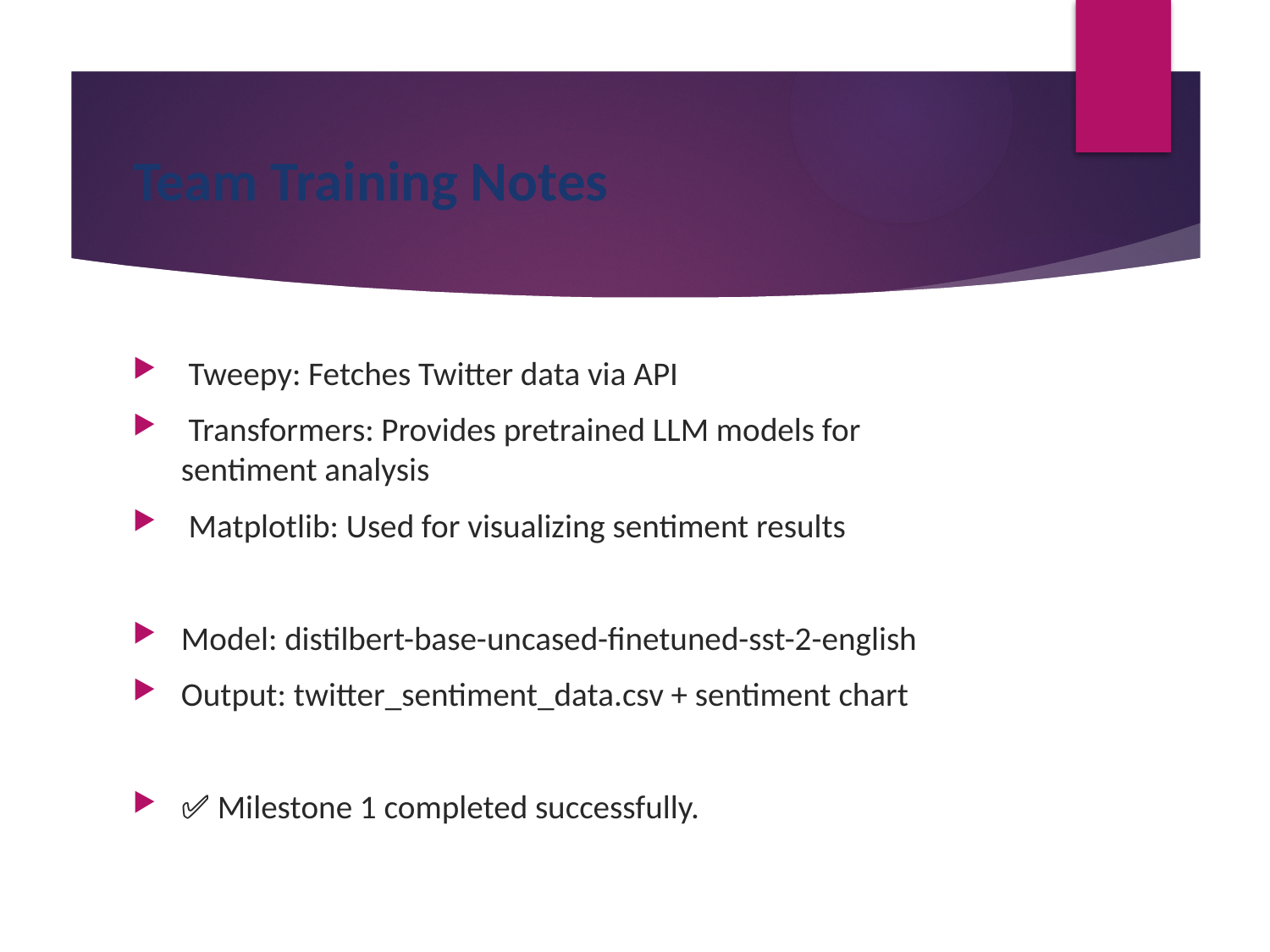

# Team Training Notes
 Tweepy: Fetches Twitter data via API
 Transformers: Provides pretrained LLM models for sentiment analysis
 Matplotlib: Used for visualizing sentiment results

Model: distilbert-base-uncased-finetuned-sst-2-english
Output: twitter_sentiment_data.csv + sentiment chart

✅ Milestone 1 completed successfully.